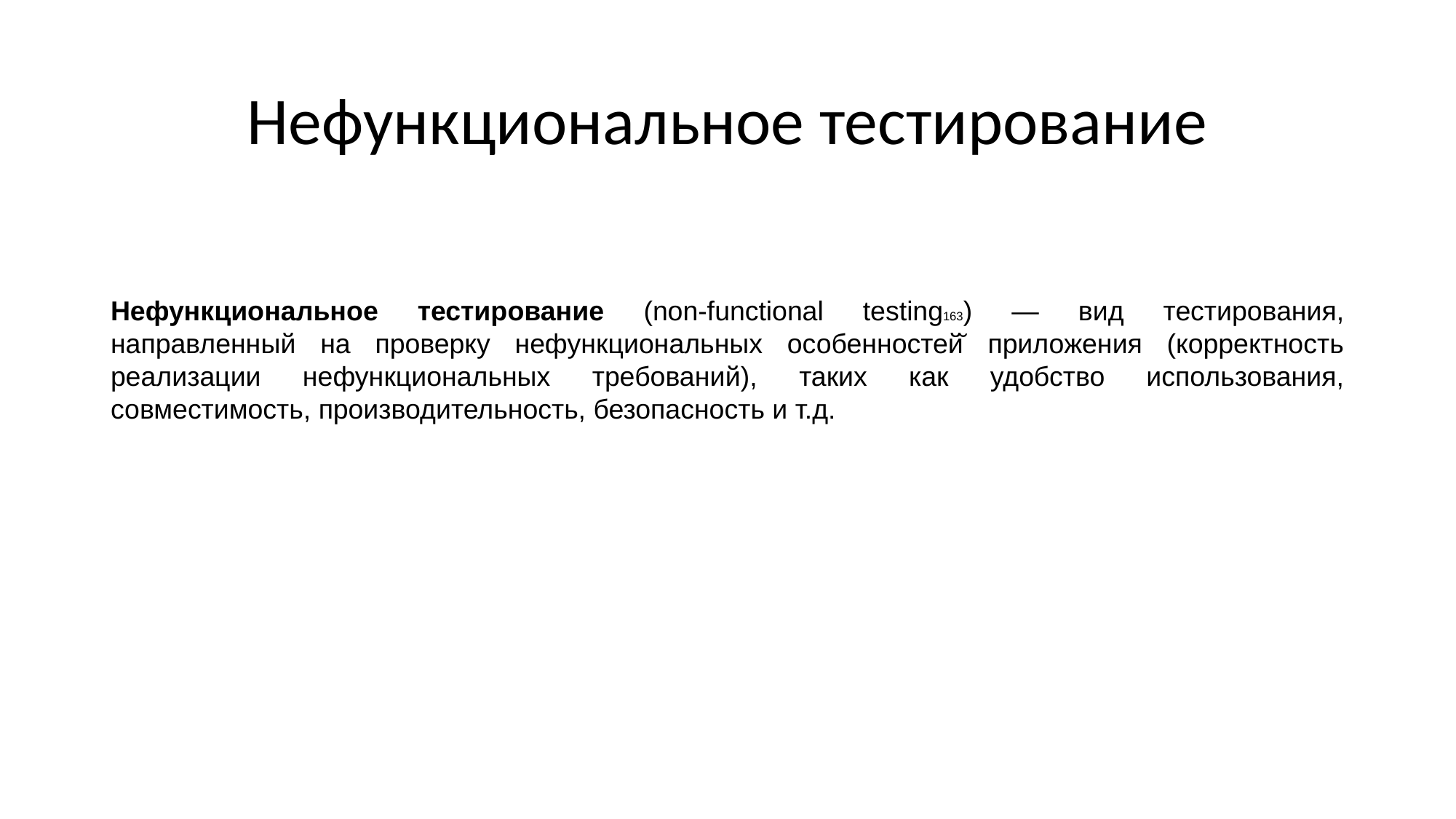

# Нефункциональное тестирование
Нефункциональное тестирование (non-functional testing163) — вид тестирования, направленный на проверку нефункциональных особенностей̆ приложения (корректность реализации нефункциональных требований), таких как удобство использования, совместимость, производительность, безопасность и т.д.